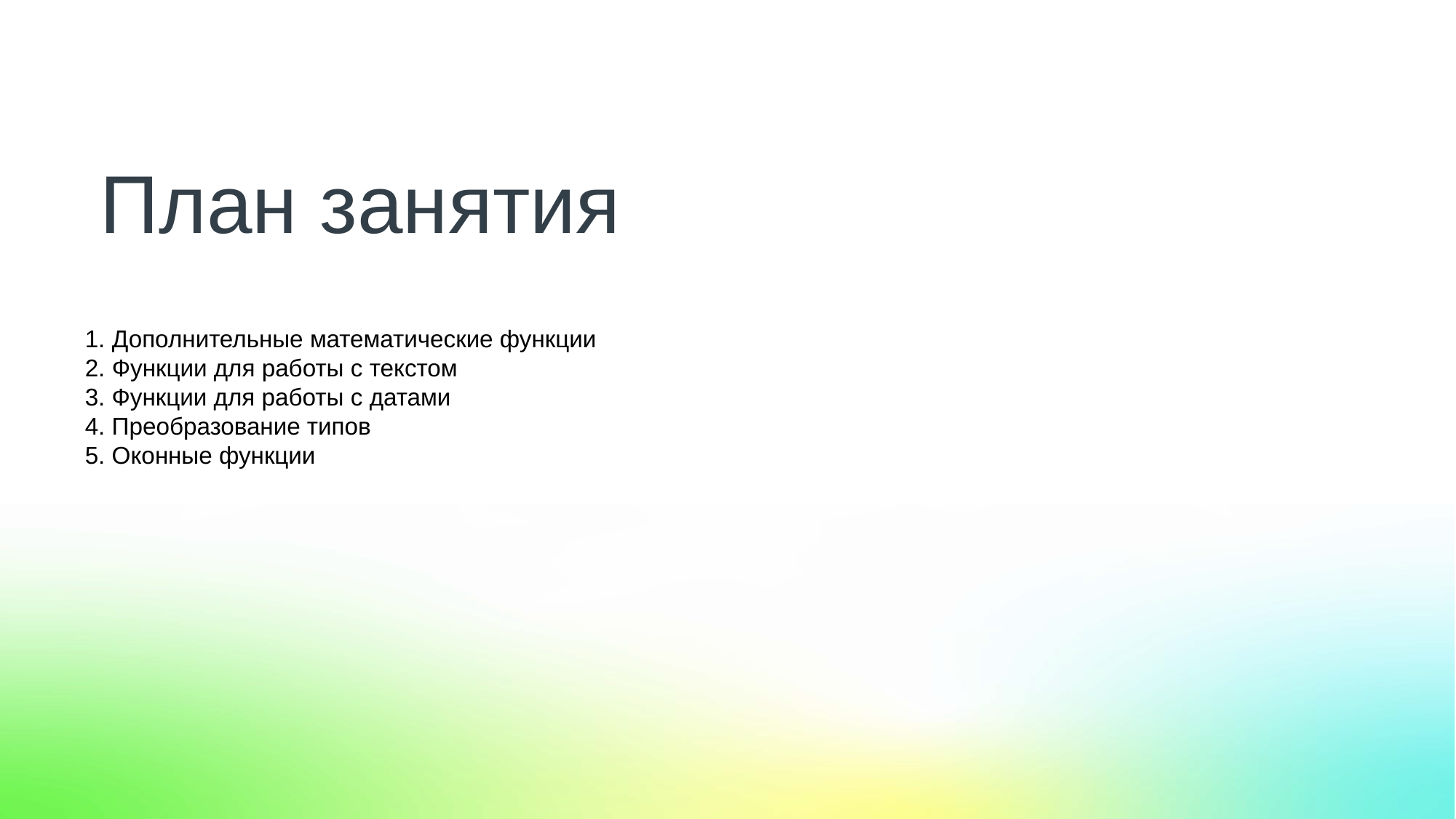

План занятия
1. Дополнительные математические функции
2. Функции для работы с текстом
3. Функции для работы с датами
4. Преобразование типов
5. Оконные функции